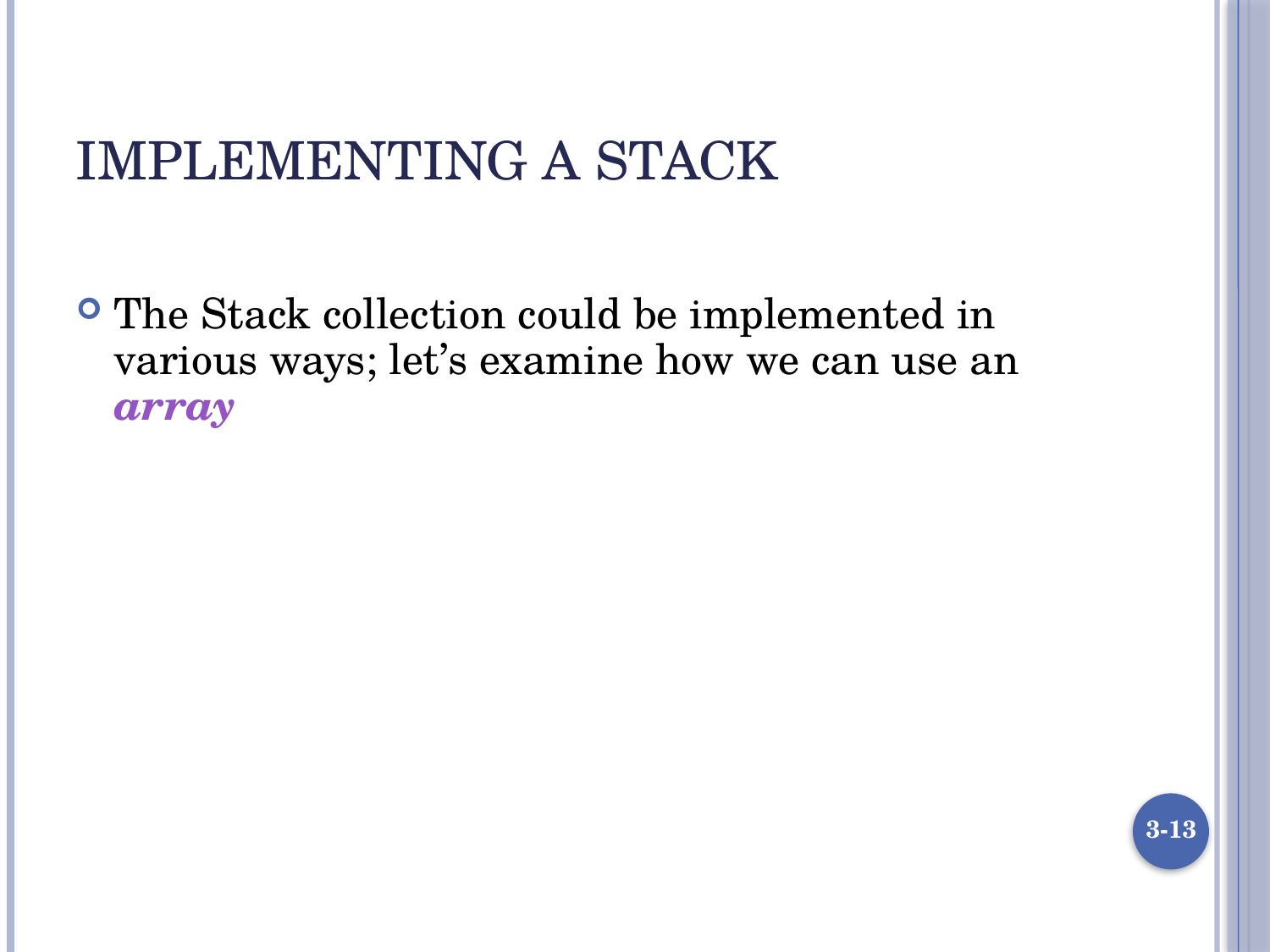

Implementing a Stack
The Stack collection could be implemented in various ways; let’s examine how we can use an array
3-13